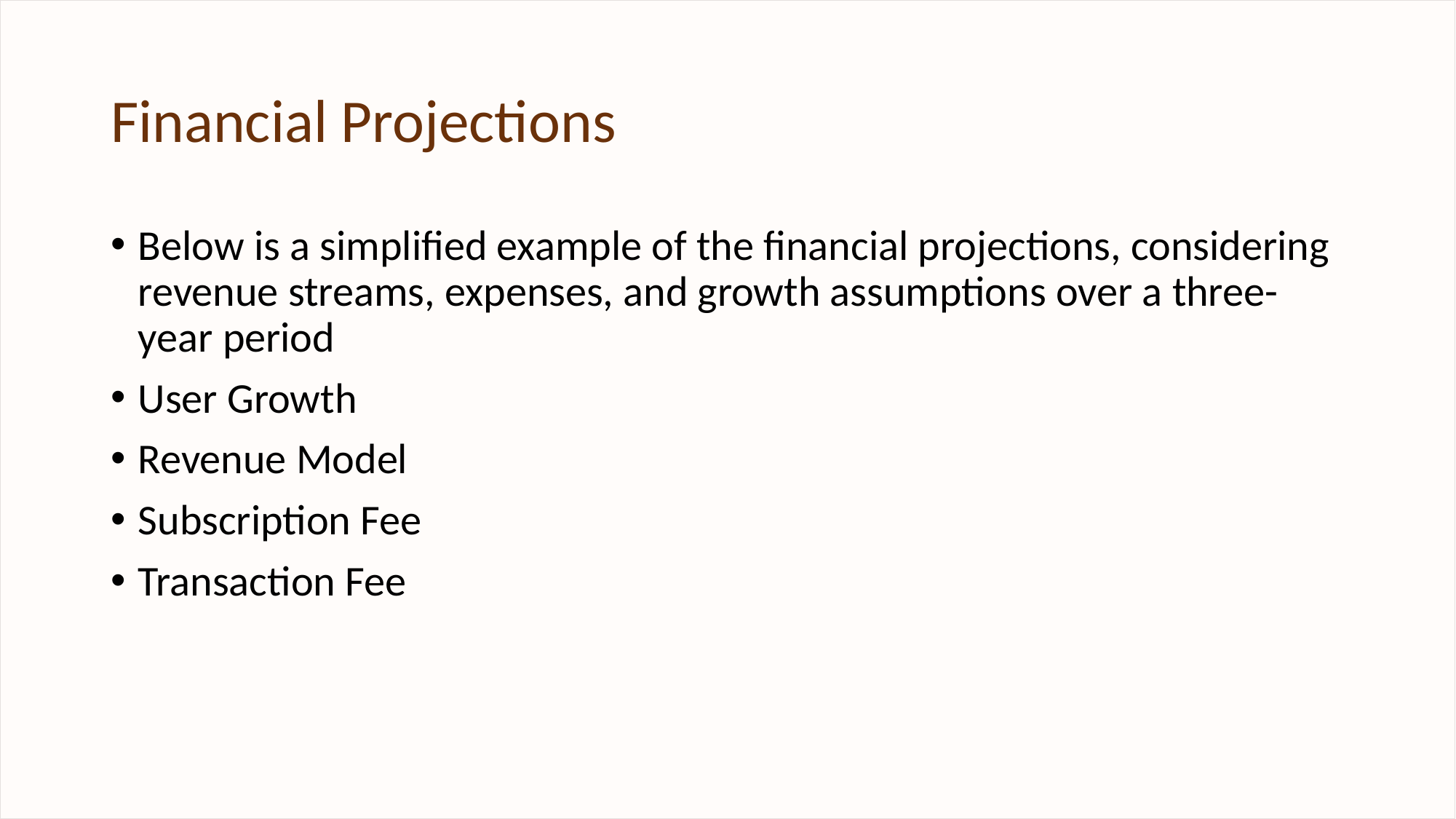

# Financial Projections
Below is a simplified example of the financial projections, considering revenue streams, expenses, and growth assumptions over a three-year period
User Growth
Revenue Model
Subscription Fee
Transaction Fee